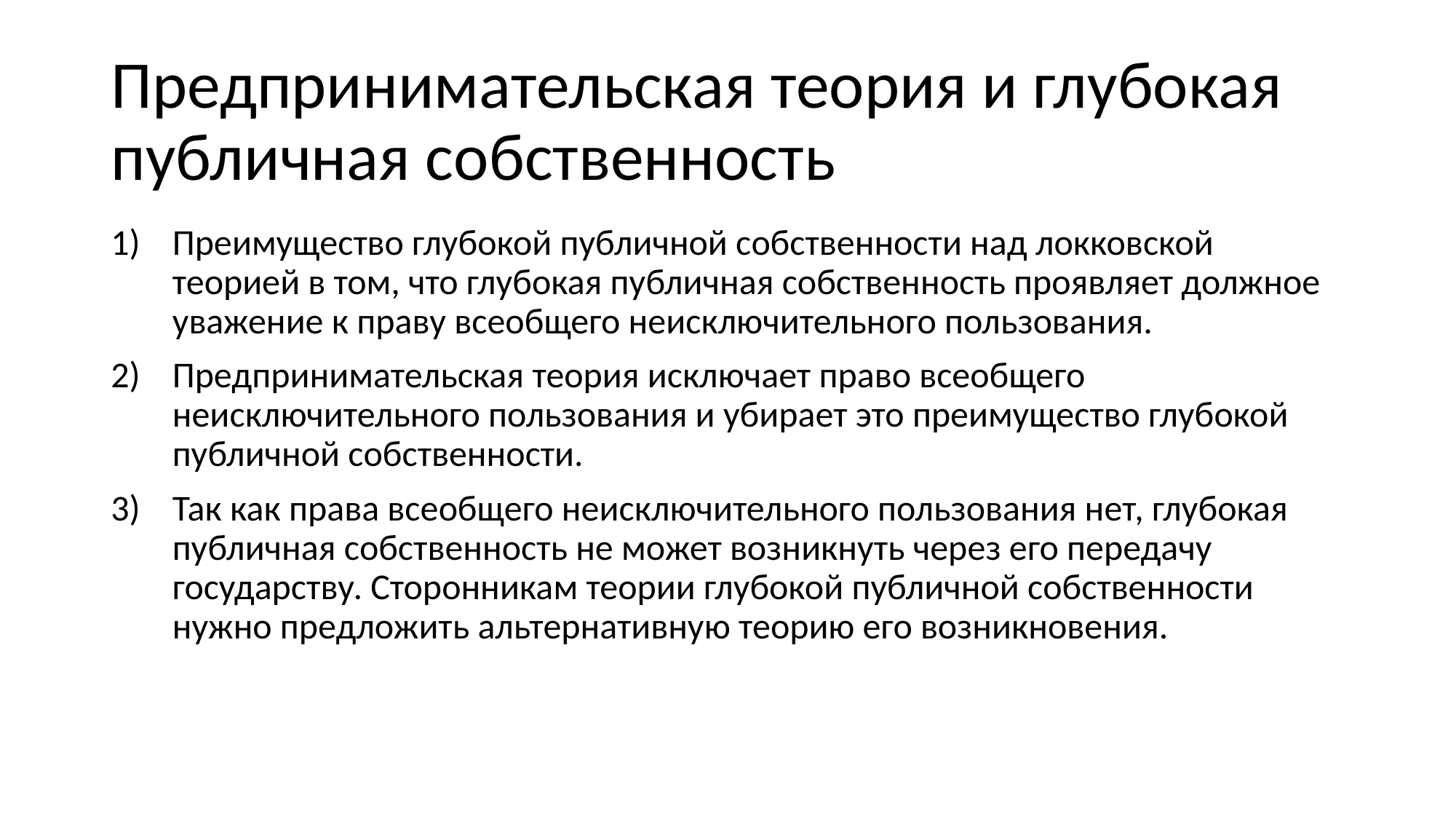

# Предпринимательская теория и глубокая публичная собственность
Преимущество глубокой публичной собственности над локковской теорией в том, что глубокая публичная собственность проявляет должное уважение к праву всеобщего неисключительного пользования.
Предпринимательская теория исключает право всеобщего неисключительного пользования и убирает это преимущество глубокой публичной собственности.
Так как права всеобщего неисключительного пользования нет, глубокая публичная собственность не может возникнуть через его передачу государству. Сторонникам теории глубокой публичной собственности нужно предложить альтернативную теорию его возникновения.